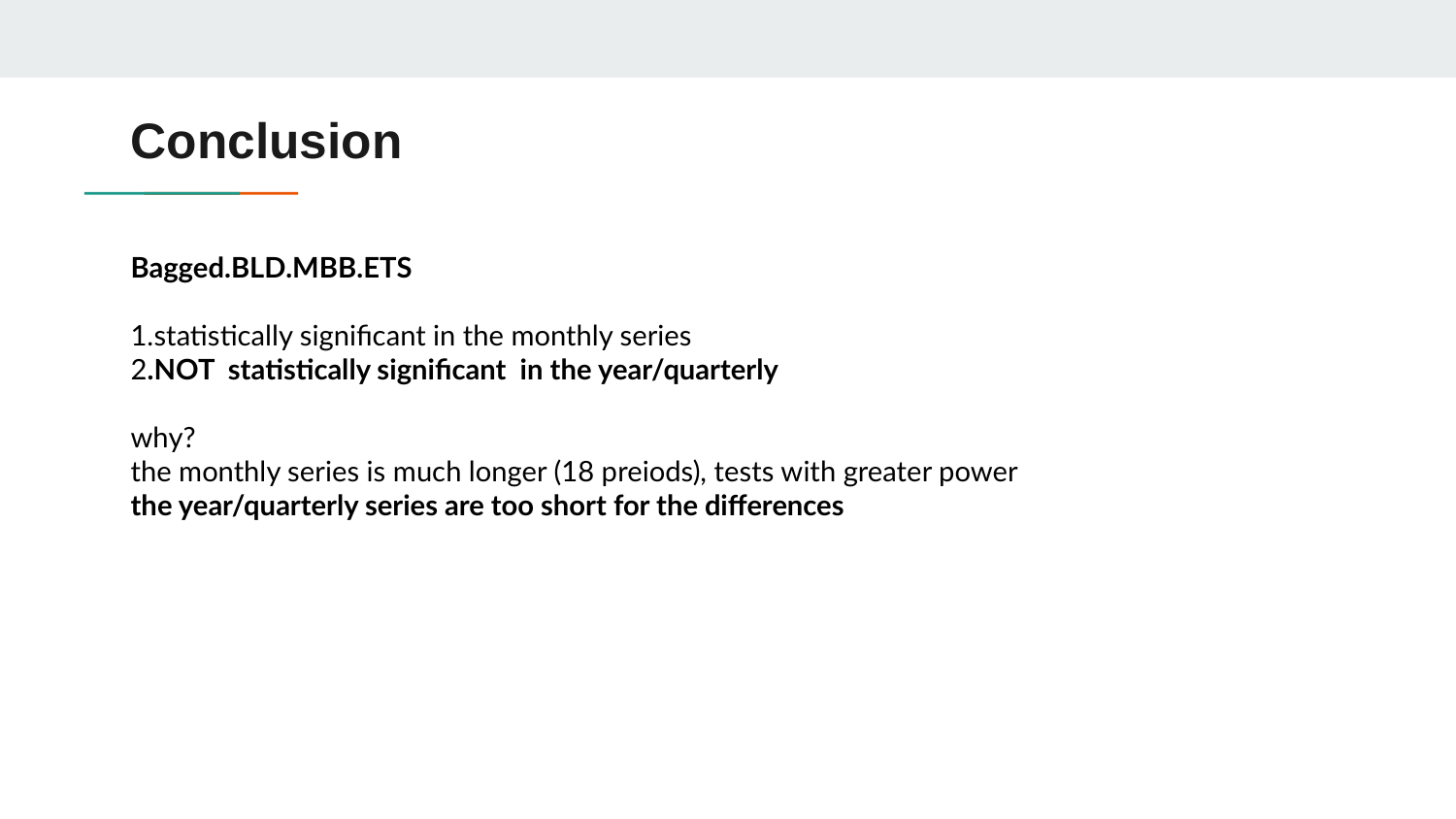

# Conclusion
Bagged.BLD.MBB.ETS

1.statistically significant in the monthly series
2.NOT  statistically significant  in the year/quarterly

why?
the monthly series is much longer (18 preiods), tests with greater power
the year/quarterly series are too short for the differences